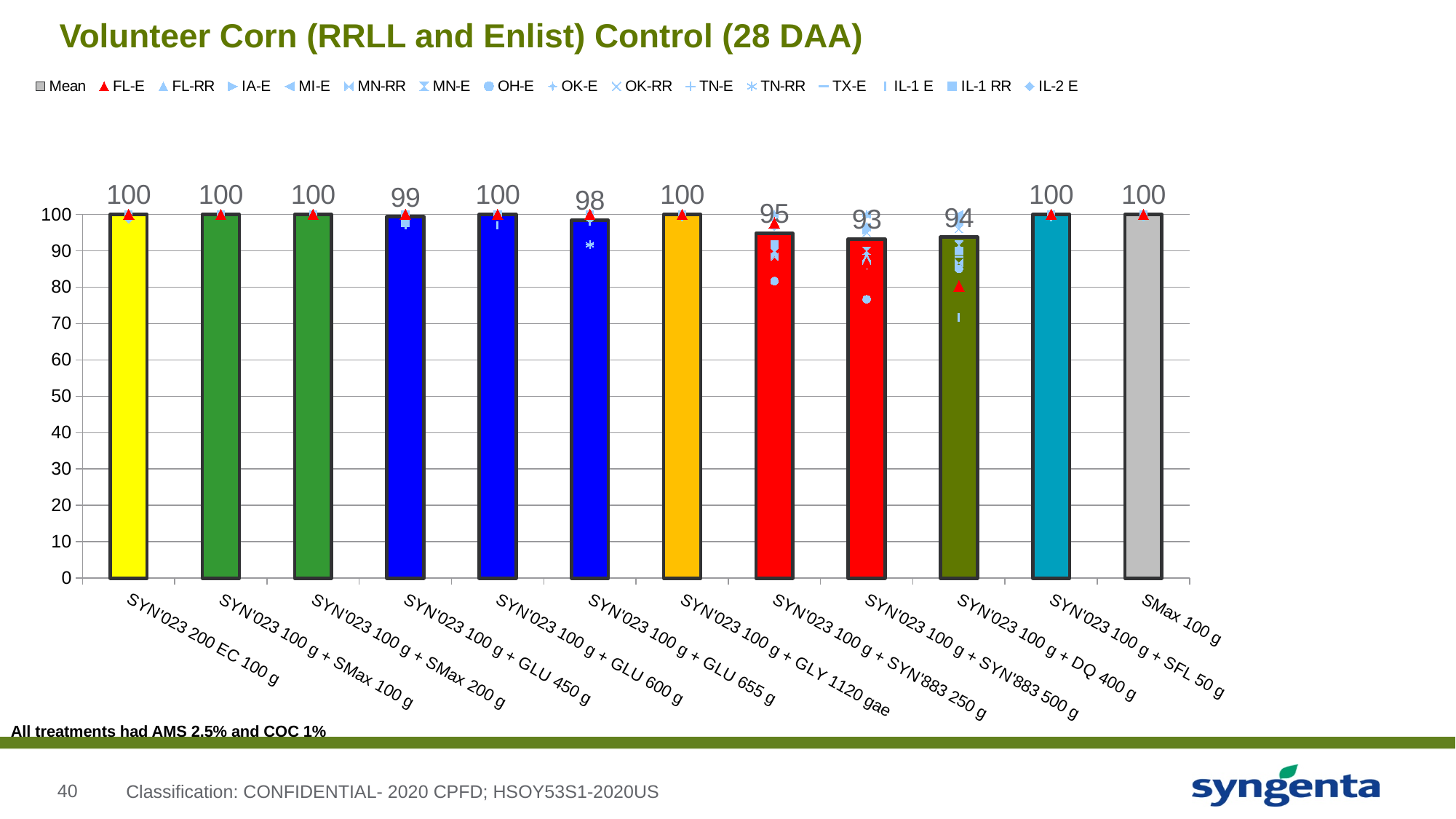

# Volunteer Corn (RRLL and Enlist) Control (28 DAA)

### Chart

| Category | Mean | FL-E | FL-RR | IA-E | MI-E | MN-RR | MN-E | OH-E | OK-E | OK-RR | TN-E | TN-RR | TX-E | IL-1 E | IL-1 RR | IL-2 E |
|---|---|---|---|---|---|---|---|---|---|---|---|---|---|---|---|---|
| SYN'023 200 EC 100 g | 100.0 | 100.0 | 100.0 | 100.0 | 100.0 | 100.0 | 100.0 | 100.0 | 100.0 | 100.0 | 100.0 | 100.0 | 100.0 | 100.0 | 100.0 | 98.666666666666 |
| SYN'023 100 g + SMax 100 g | 100.0 | 100.0 | 100.0 | 100.0 | 100.0 | 100.0 | 100.0 | 100.0 | 100.0 | 100.0 | 100.0 | 100.0 | 100.0 | 100.0 | 100.0 | 100.0 |
| SYN'023 100 g + SMax 200 g | 100.0 | 100.0 | 100.0 | 100.0 | 100.0 | 100.0 | 100.0 | 100.0 | 100.0 | 100.0 | 100.0 | 100.0 | 100.0 | 100.0 | 100.0 | 100.0 |
| SYN'023 100 g + GLU 450 g | 99.3333333333332 | 100.0 | 100.0 | 100.0 | 98.33333333333299 | 100.0 | 100.0 | 97.666666666666 | 100.0 | 100.0 | 98.33333333333299 | 98.33333333333299 | 100.0 | 97.0 | 97.666666666666 | 100.0 |
| SYN'023 100 g + GLU 600 g | 100.0 | 100.0 | 100.0 | 100.0 | 100.0 | 100.0 | 100.0 | 100.0 | 100.0 | 100.0 | 100.0 | 100.0 | 100.0 | 97.0 | 100.0 | 100.0 |
| SYN'023 100 g + GLU 655 g | 98.39393939393928 | 100.0 | 100.0 | 100.0 | 100.0 | 100.0 | 100.0 | 99.0 | 100.0 | 100.0 | 91.666666666666 | 91.666666666666 | 100.0 | 98.0 | 100.0 | 100.0 |
| SYN'023 100 g + GLY 1120 gae | 100.0 | 100.0 | 100.0 | 100.0 | 100.0 | 100.0 | 100.0 | 100.0 | 100.0 | 100.0 | 100.0 | 100.0 | 100.0 | 99.33333333333299 | 100.0 | 100.0 |
| SYN'023 100 g + SYN'883 250 g | 94.78787878787854 | 97.666666666666 | 97.0 | 100.0 | 100.0 | 88.33333333333299 | 89.666666666666 | 81.666666666666 | 98.33333333333299 | 90.0 | 100.0 | 100.0 | 98.33333333333299 | 81.666666666666 | 91.666666666666 | 96.666666666666 |
| SYN'023 100 g + SYN'883 500 g | 93.22727272727246 | 86.666666666666 | 88.33333333333299 | 95.666666666666 | 100.0 | 96.5 | 90.0 | 76.666666666666 | 96.666666666666 | 95.0 | 100.0 | 100.0 | 100.0 | 86.0 | 86.33333333333299 | 96.666666666666 |
| SYN'023 100 g + DQ 400 g | 93.72727272727238 | 80.333333333333 | 98.33333333333299 | 99.33333333333299 | 100.0 | 86.666666666666 | 91.666666666666 | 85.0 | 98.33333333333299 | 96.0 | 97.666666666666 | 97.666666666666 | 88.33333333333299 | 71.666666666666 | 90.0 | 97.5 |
| SYN'023 100 g + SFL 50 g | 100.0 | 100.0 | 100.0 | 100.0 | 100.0 | 100.0 | 100.0 | 100.0 | 100.0 | 100.0 | 100.0 | 100.0 | 100.0 | 99.33333333333299 | 100.0 | 100.0 |
| SMax 100 g | 100.0 | 100.0 | 100.0 | 100.0 | 100.0 | 100.0 | 100.0 | 100.0 | 100.0 | 100.0 | 100.0 | 100.0 | 100.0 | 99.33333333333299 | 100.0 | 100.0 |
All treatments had AMS 2.5% and COC 1%
Classification: CONFIDENTIAL- 2020 CPFD; HSOY53S1-2020US